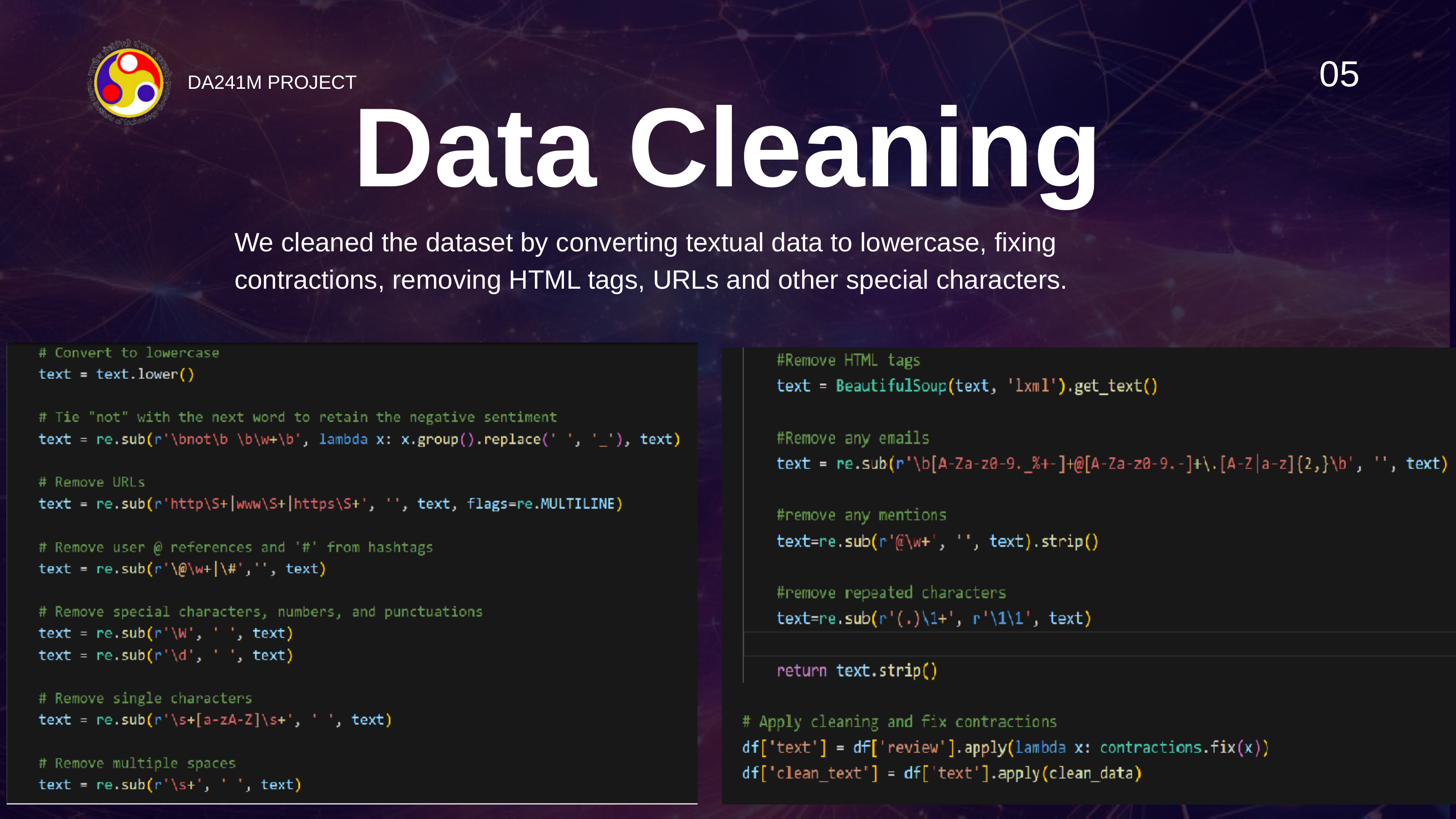

05
DA241M PROJECT
Data Cleaning
We cleaned the dataset by converting textual data to lowercase, fixing contractions, removing HTML tags, URLs and other special characters.